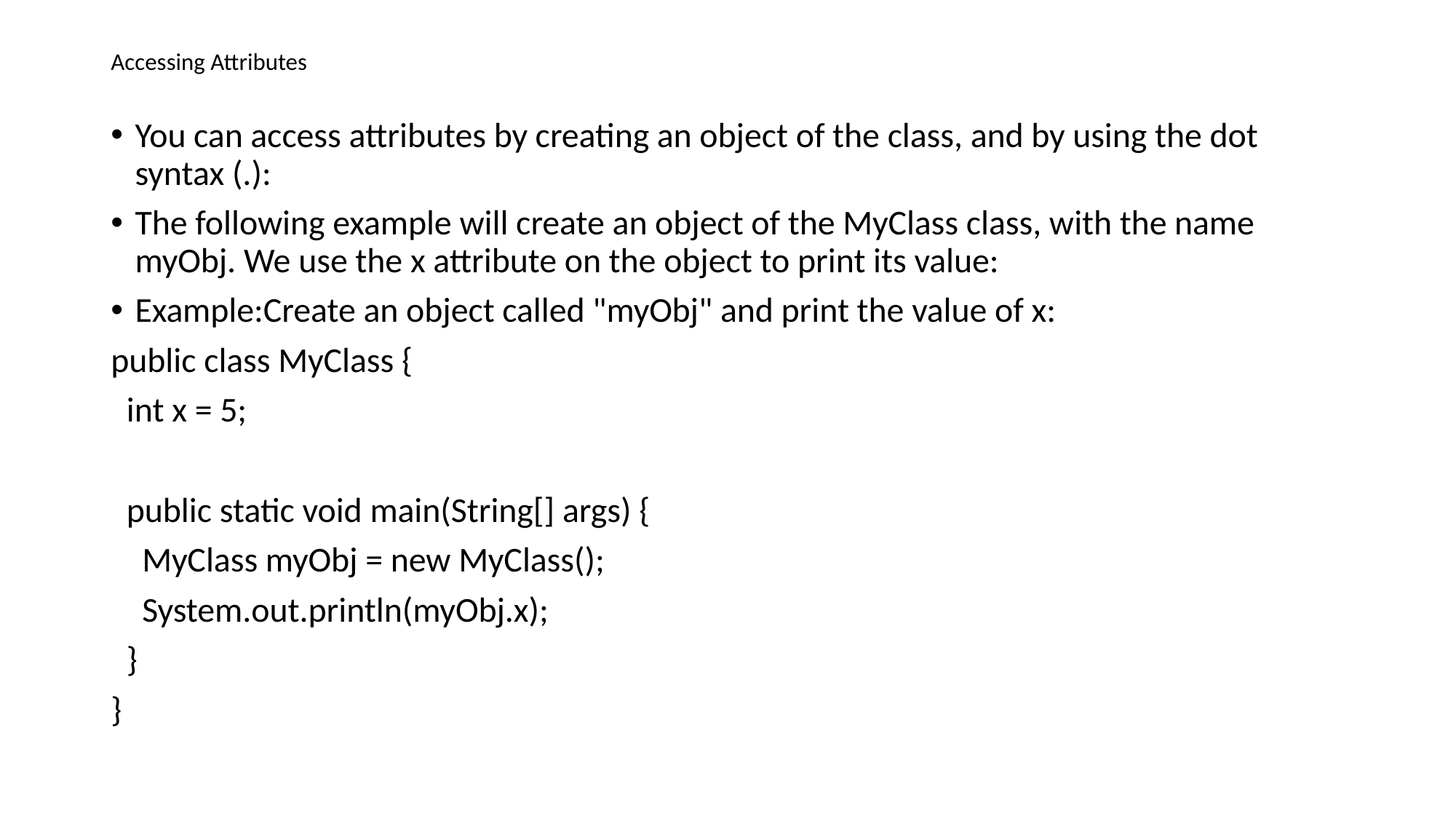

# Accessing Attributes
You can access attributes by creating an object of the class, and by using the dot syntax (.):
The following example will create an object of the MyClass class, with the name myObj. We use the x attribute on the object to print its value:
Example:Create an object called "myObj" and print the value of x:
public class MyClass {
  int x = 5;

  public static void main(String[] args) {
    MyClass myObj = new MyClass();
    System.out.println(myObj.x);
  }
}